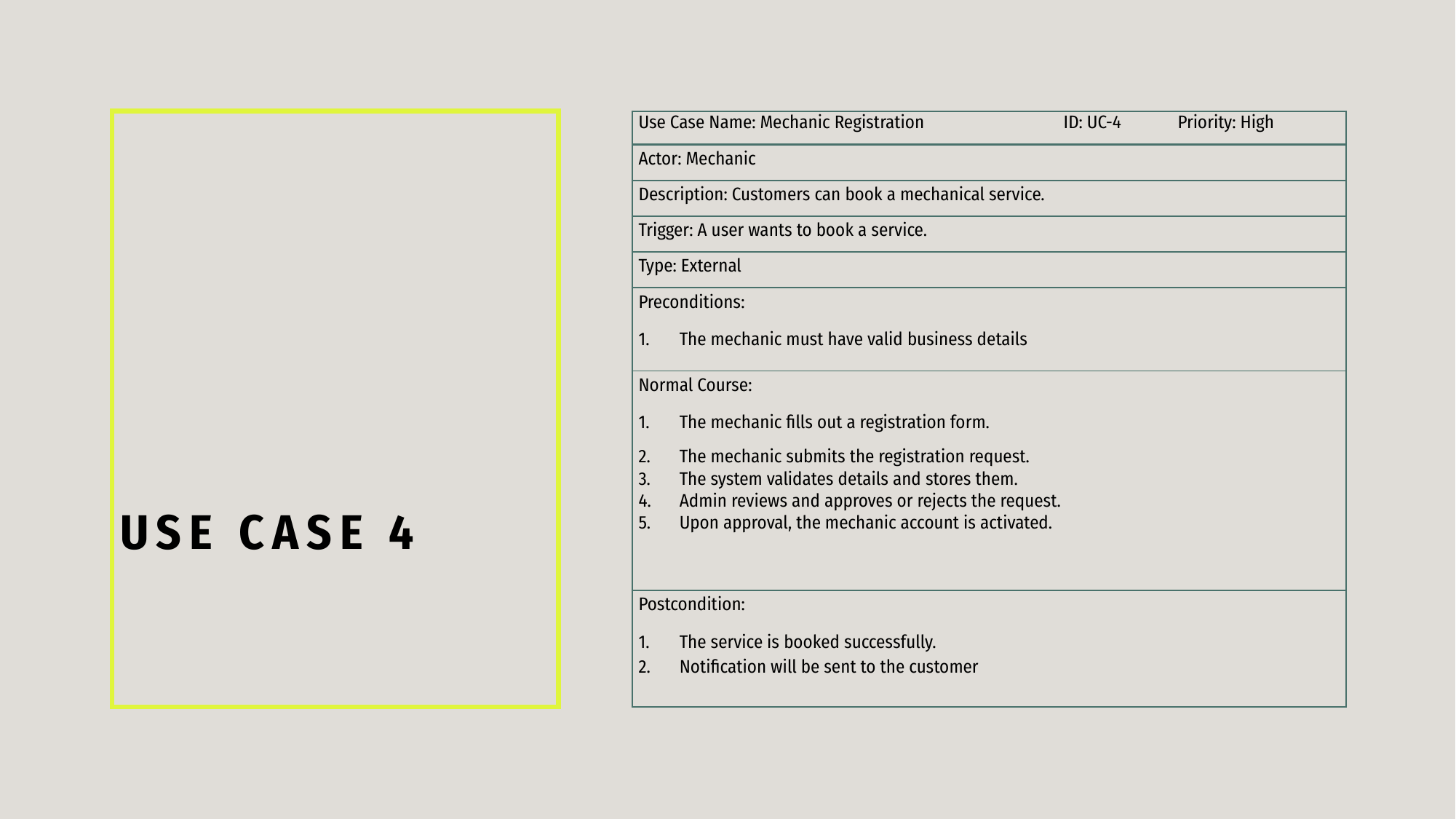

| Use Case Name: Mechanic Registration ID: UC-4 Priority: High |
| --- |
| Actor: Mechanic |
| Description: Customers can book a mechanical service. |
| Trigger: A user wants to book a service. |
| Type: External |
| Preconditions: The mechanic must have valid business details |
| Normal Course: The mechanic fills out a registration form. The mechanic submits the registration request. The system validates details and stores them. Admin reviews and approves or rejects the request. Upon approval, the mechanic account is activated. |
| Postcondition: The service is booked successfully. Notification will be sent to the customer |
# Use case 4